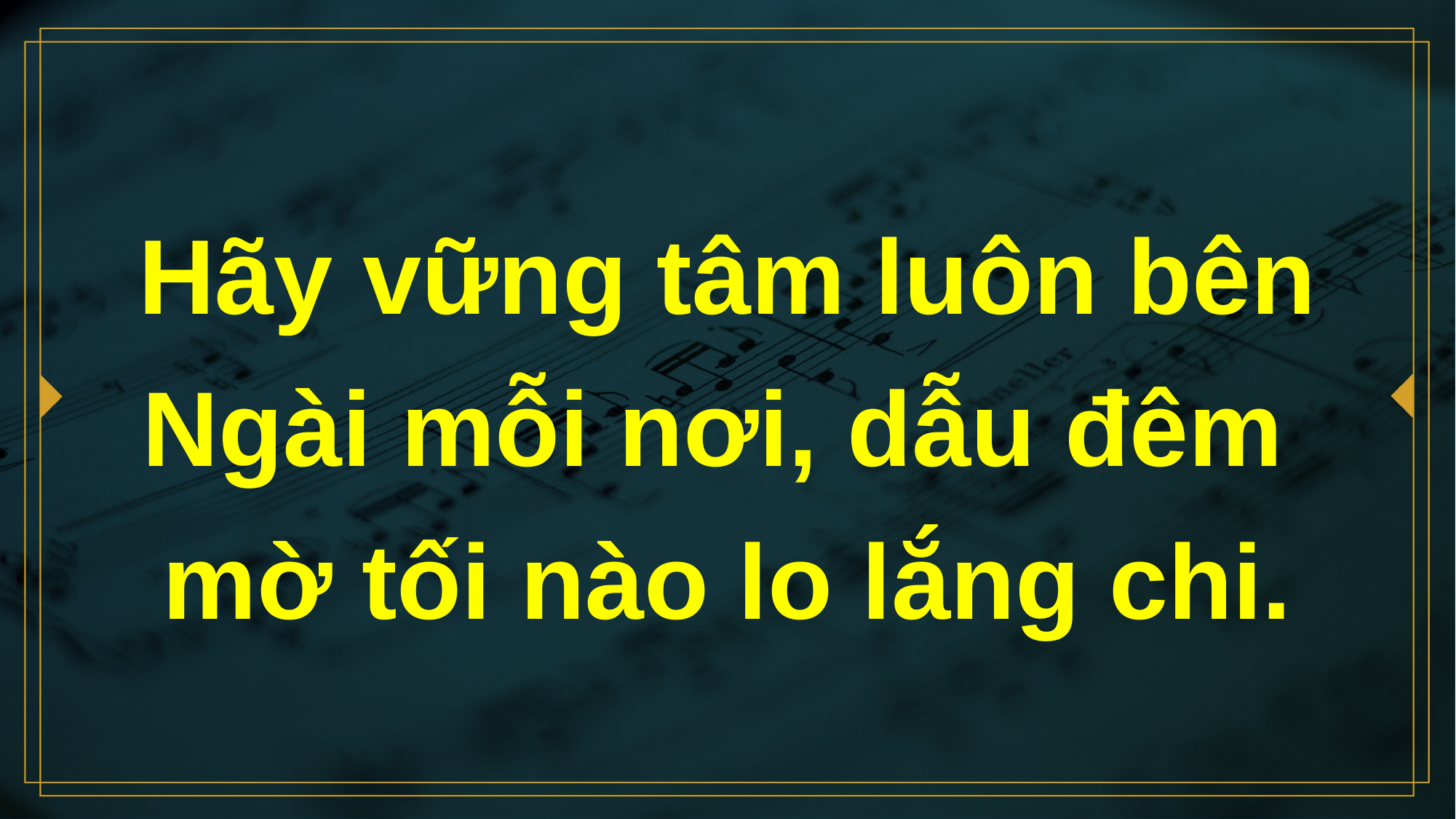

# Hãy vững tâm luôn bên Ngài mỗi nơi, dẫu đêm mờ tối nào lo lắng chi.